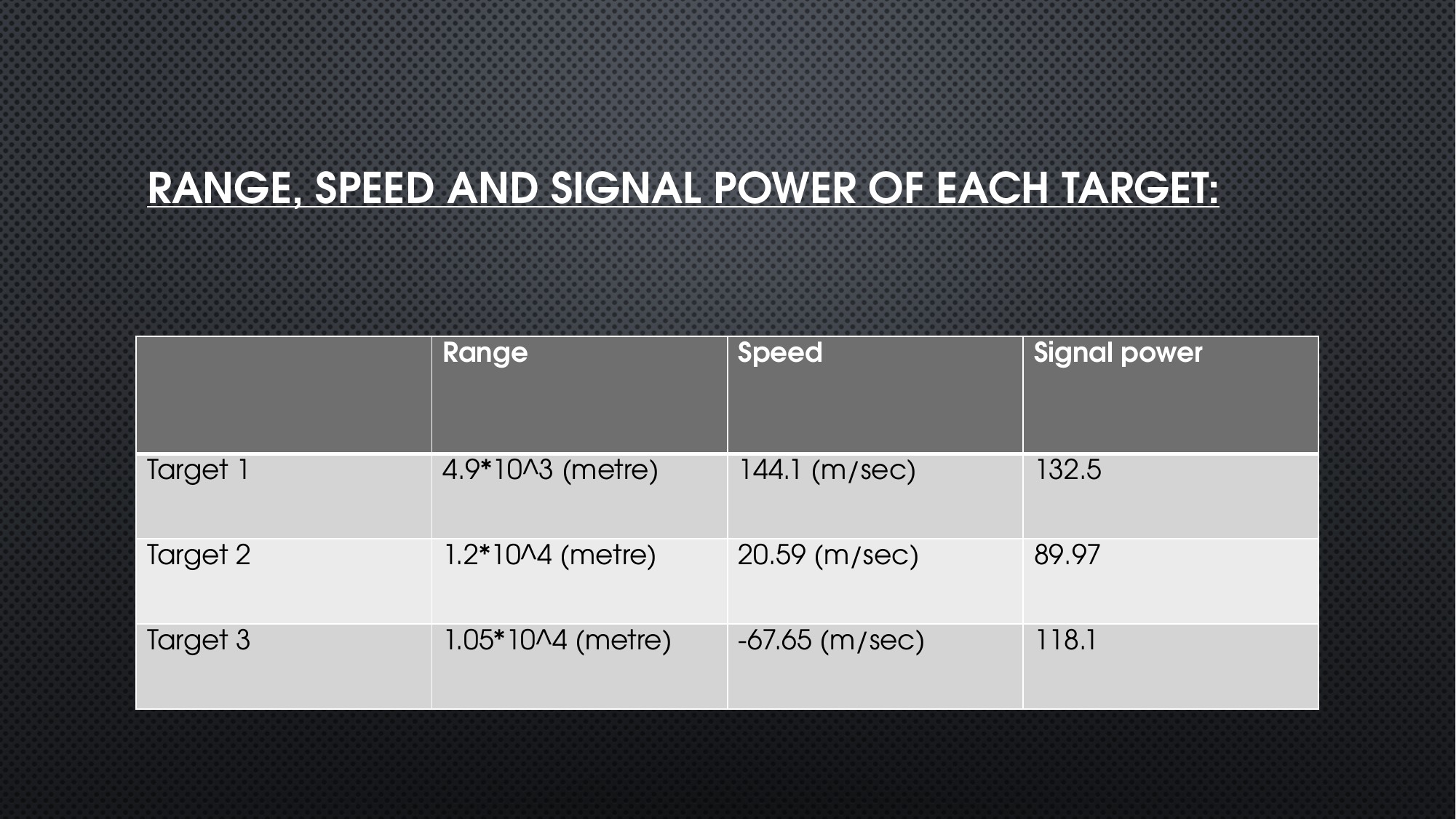

# Range, Speed and Signal power of each target:
|  | Range | Speed | Signal power |
| --- | --- | --- | --- |
| Target 1 | 4.9\*10^3 (metre) | 144.1 (m/sec) | 132.5 |
| Target 2 | 1.2\*10^4 (metre) | 20.59 (m/sec) | 89.97 |
| Target 3 | 1.05\*10^4 (metre) | -67.65 (m/sec) | 118.1 |